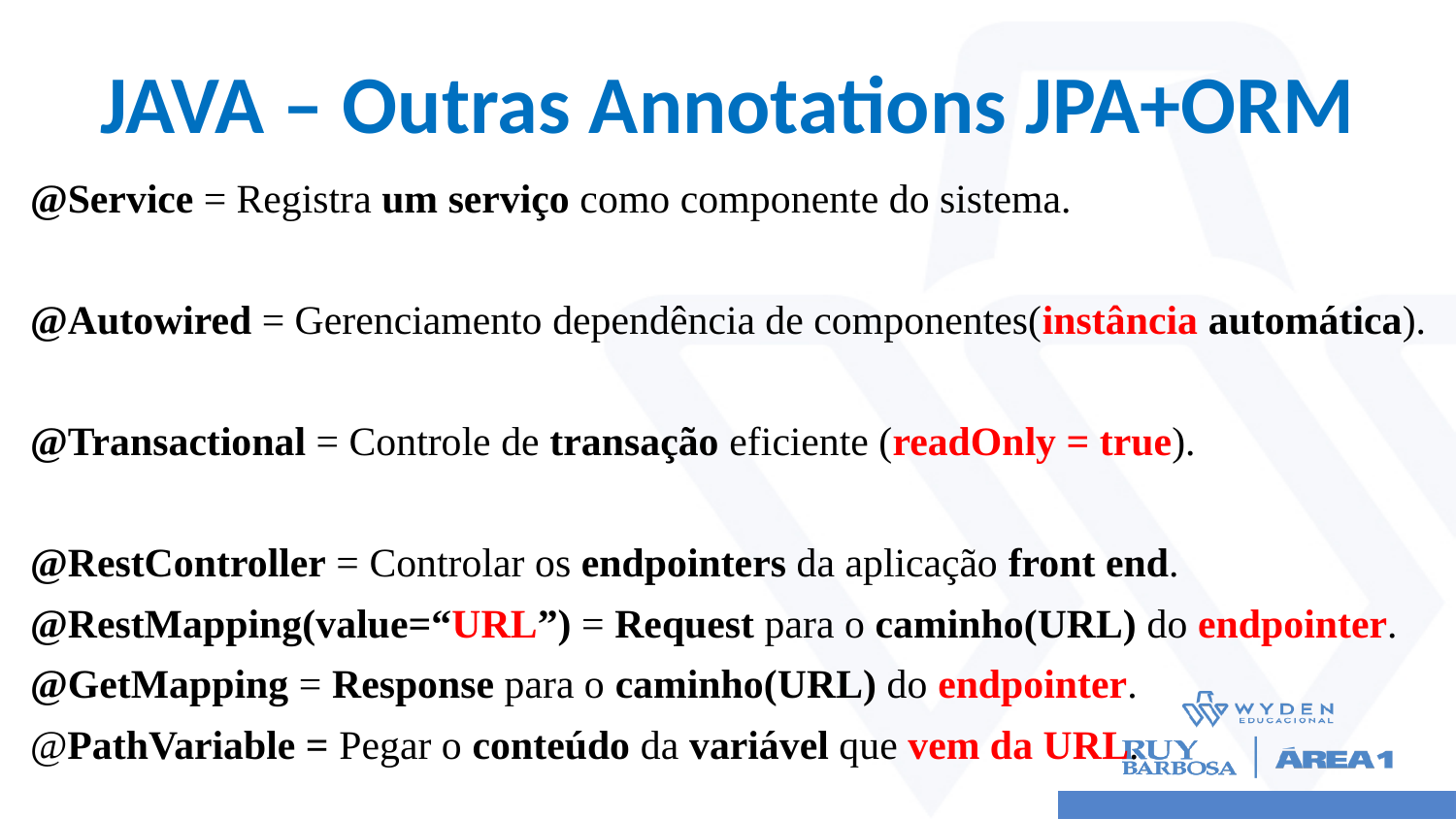

# JAVA – Outras Annotations JPA+ORM
@Service = Registra um serviço como componente do sistema.

@Autowired = Gerenciamento dependência de componentes(instância automática).

@Transactional = Controle de transação eficiente (readOnly = true).

@RestController = Controlar os endpointers da aplicação front end.
@RestMapping(value=“URL”) = Request para o caminho(URL) do endpointer.
@GetMapping = Response para o caminho(URL) do endpointer.
@PathVariable = Pegar o conteúdo da variável que vem da URL.